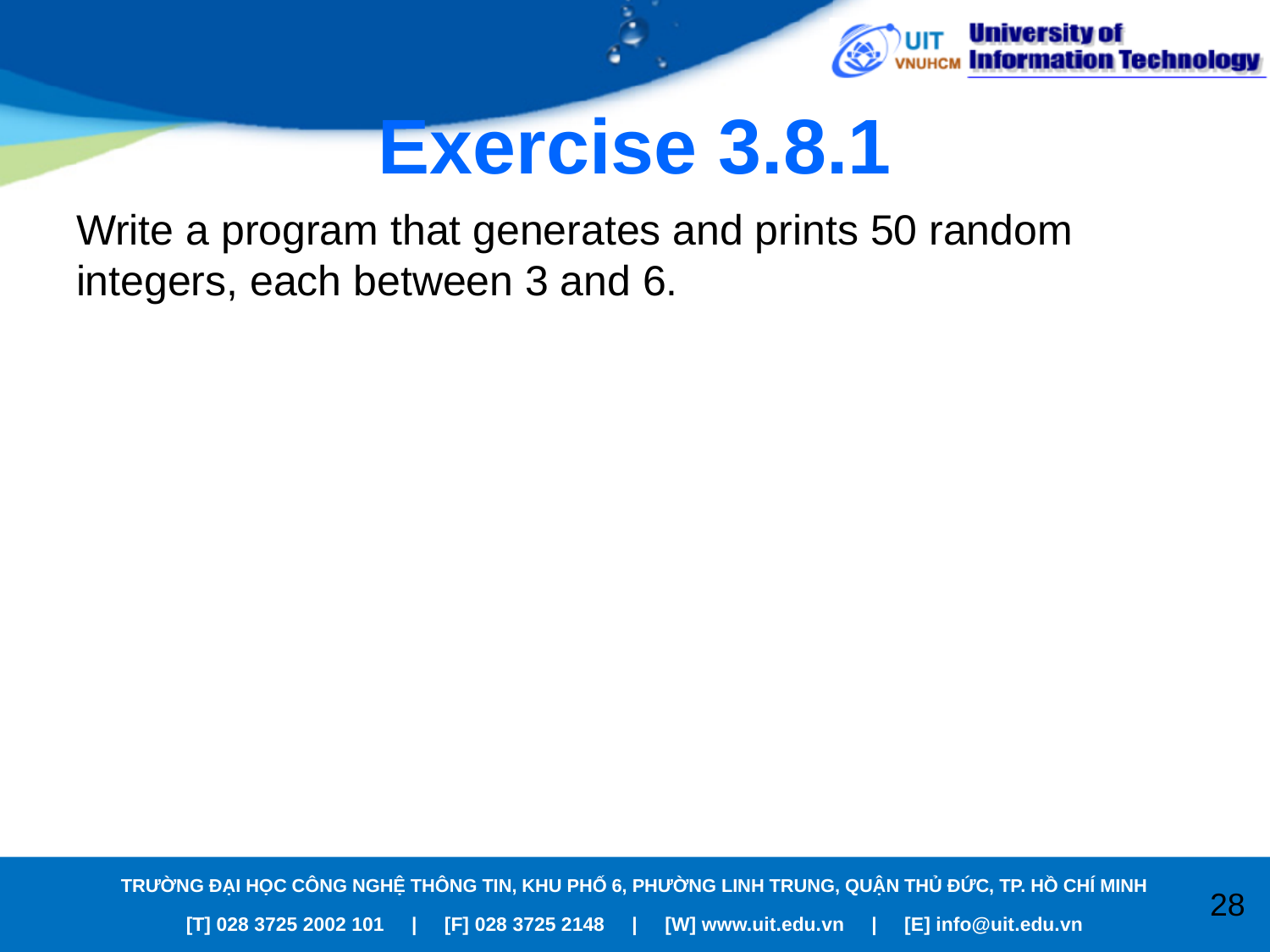

# Exercise 3.8.1
Write a program that generates and prints 50 random integers, each between 3 and 6.